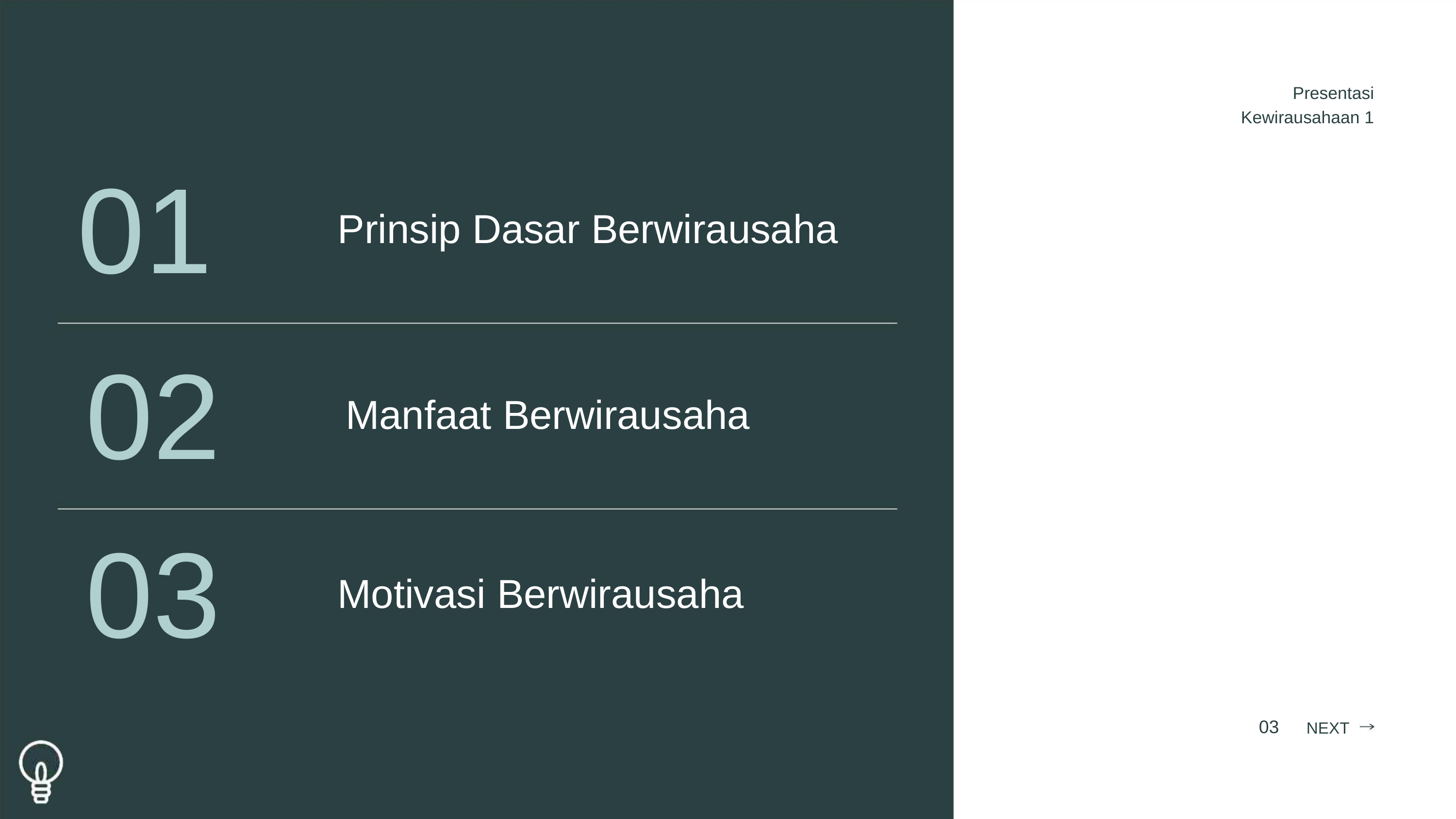

Presentasi
Kewirausahaan 1
01
02
03
Prinsip Dasar Berwirausaha
Manfaat Berwirausaha
Motivasi Berwirausaha
03
NEXT